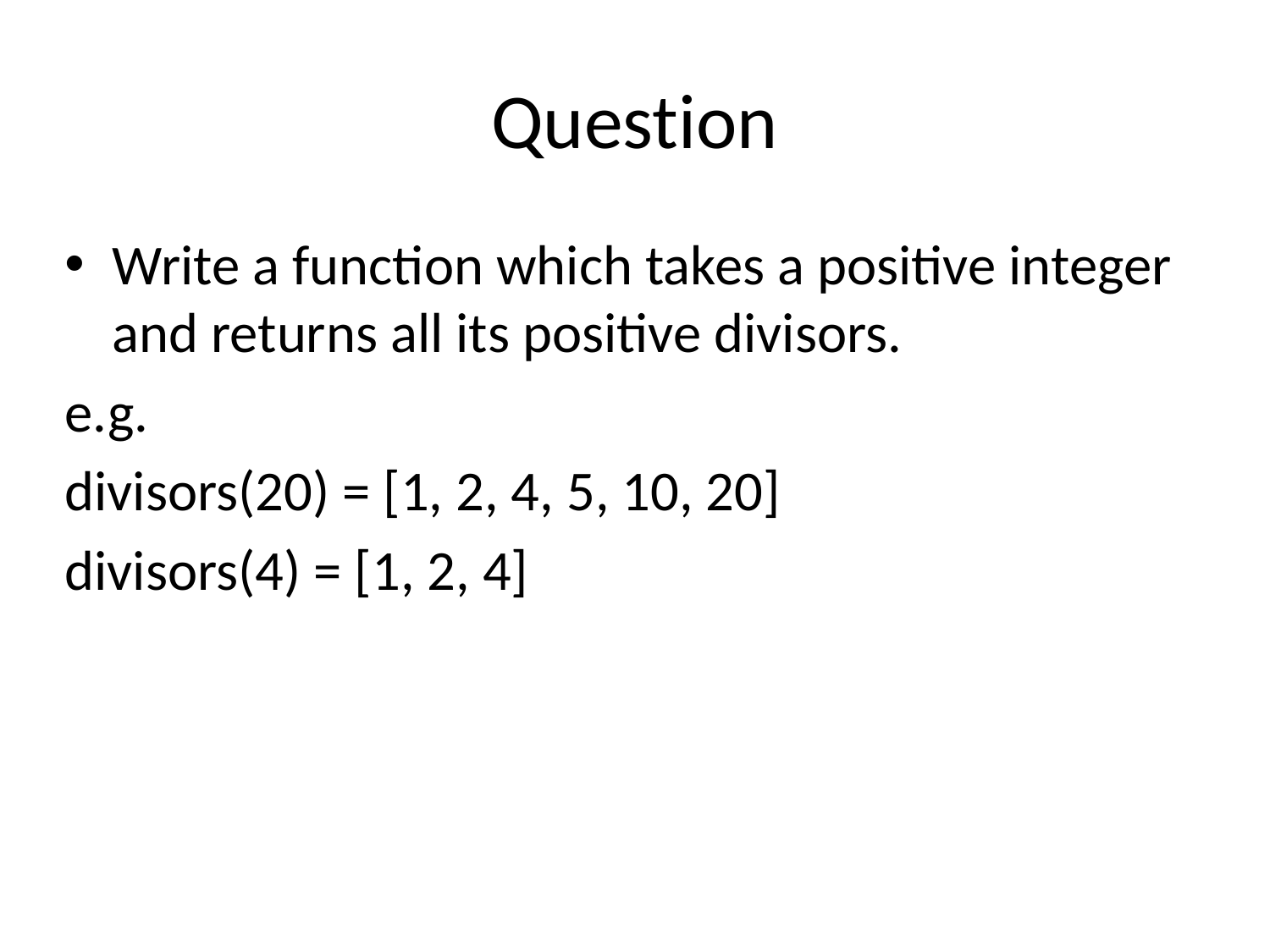

# Question
Write a function which takes a positive integer and returns all its positive divisors.
e.g.
divisors(20) = [1, 2, 4, 5, 10, 20]
divisors(4) = [1, 2, 4]